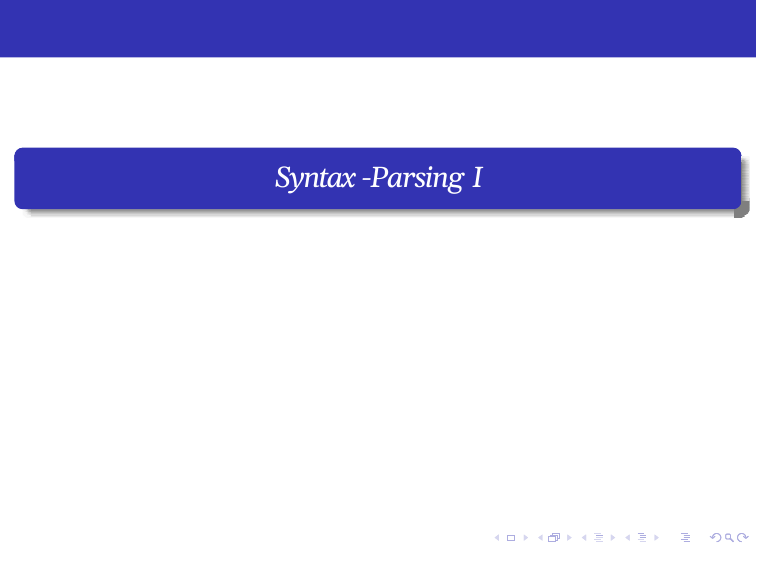

Syntax -Parsing I

Syntax
Week 5: Lecture 2
1 / 60